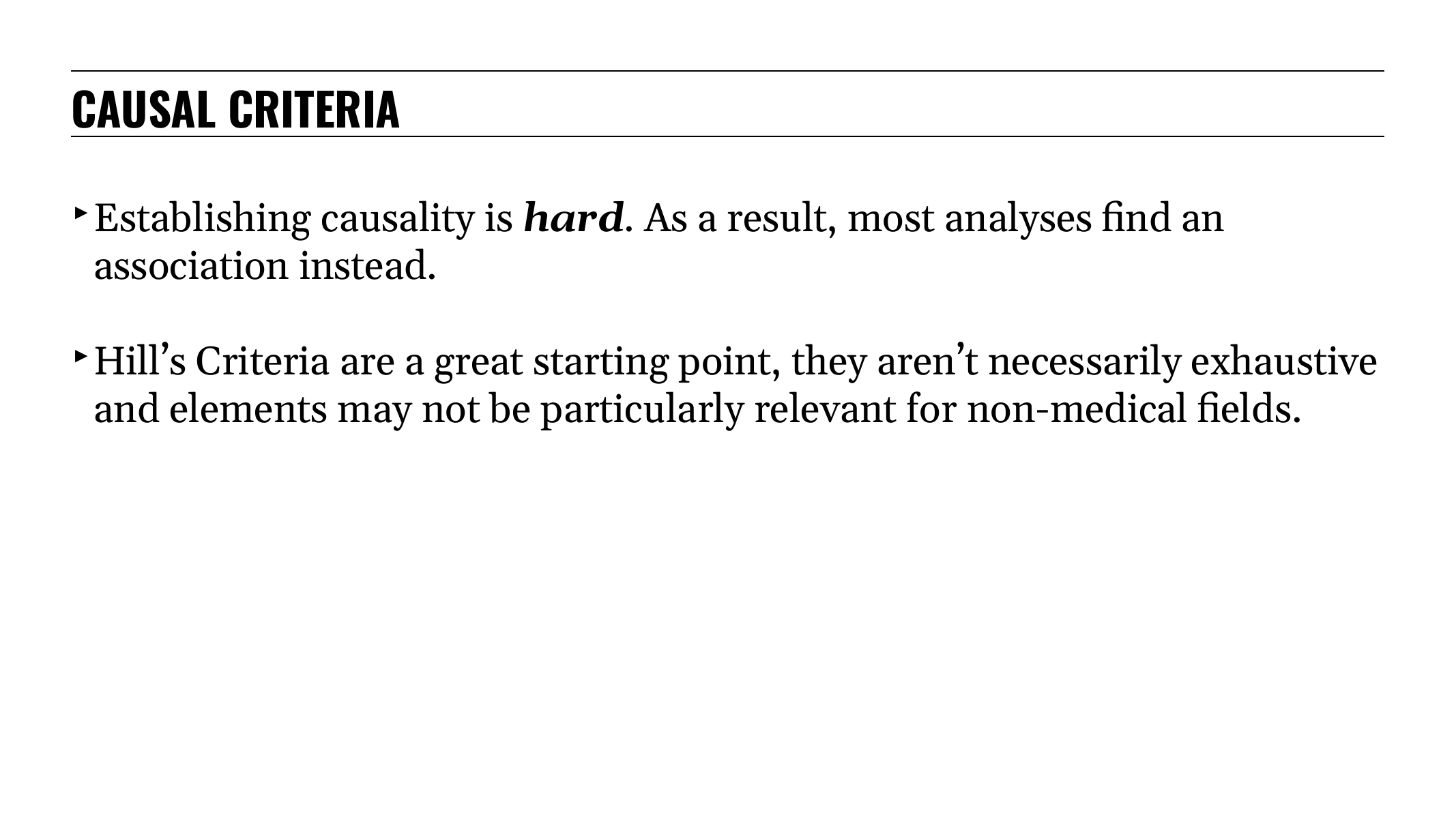

CAUSAL CRITERIA

Establishing causality is hard. As a result, most analyses find an association instead.

Hill’s Criteria are a great starting point, they aren’t necessarily exhaustive and elements may not be particularly relevant for non-medical fields.